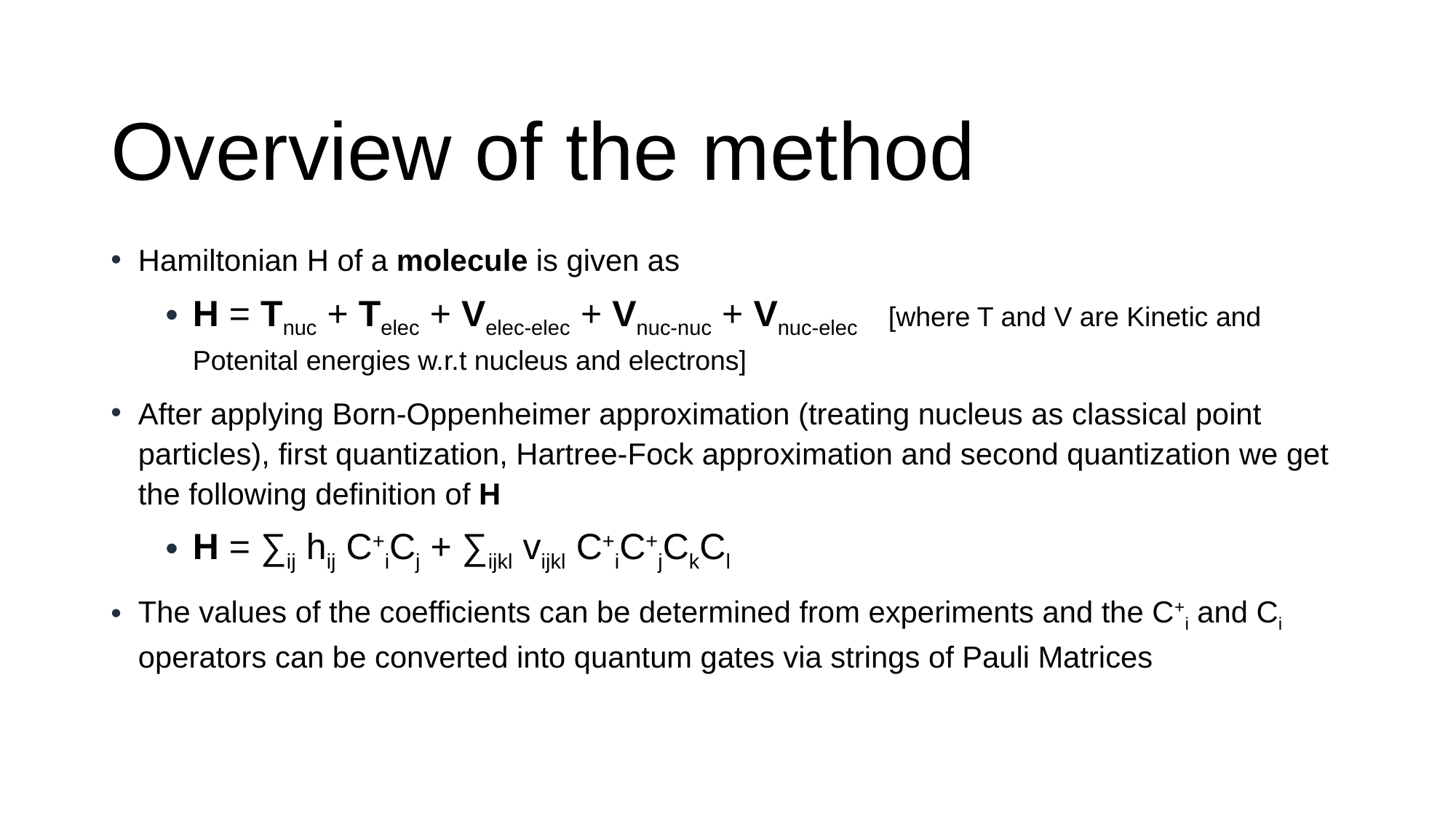

# Overview of the method
Hamiltonian H of a molecule is given as
H = Tnuc + Telec + Velec-elec + Vnuc-nuc + Vnuc-elec    [where T and V are Kinetic and Potenital energies w.r.t nucleus and electrons]
After applying Born-Oppenheimer approximation (treating nucleus as classical point particles), first quantization, Hartree-Fock approximation and second quantization we get the following definition of H
H = ∑ij hij C+iCj + ∑ijkl vijkl C+iC+jCkCl
The values of the coefficients can be determined from experiments and the C+i and Ci operators can be converted into quantum gates via strings of Pauli Matrices